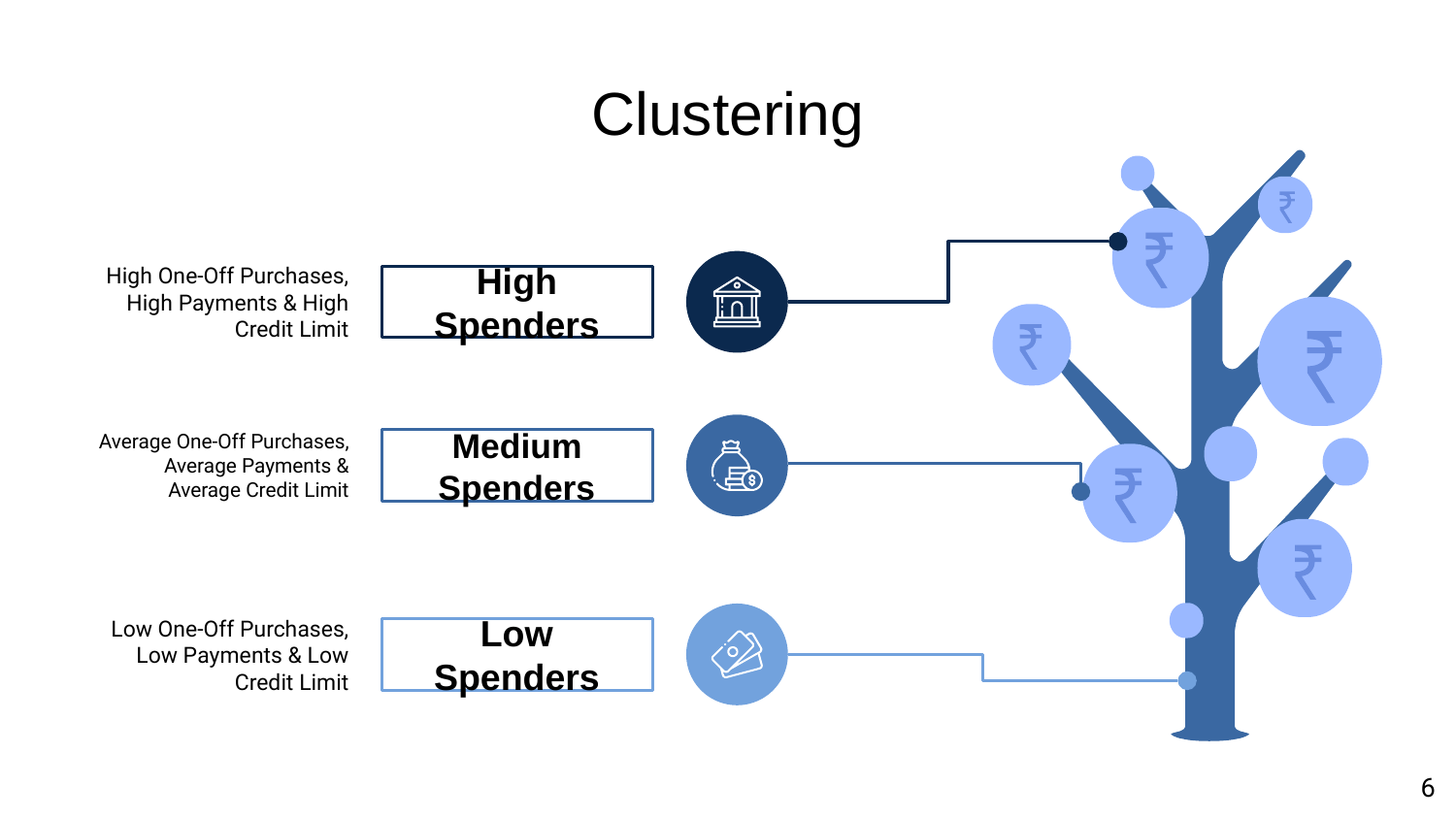

# Clustering

High One-Off Purchases, High Payments & High Credit Limit
High Spenders

Average One-Off Purchases, Average Payments & Average Credit Limit
Medium Spenders

Low One-Off Purchases, Low Payments & Low Credit Limit
Low Spenders

6